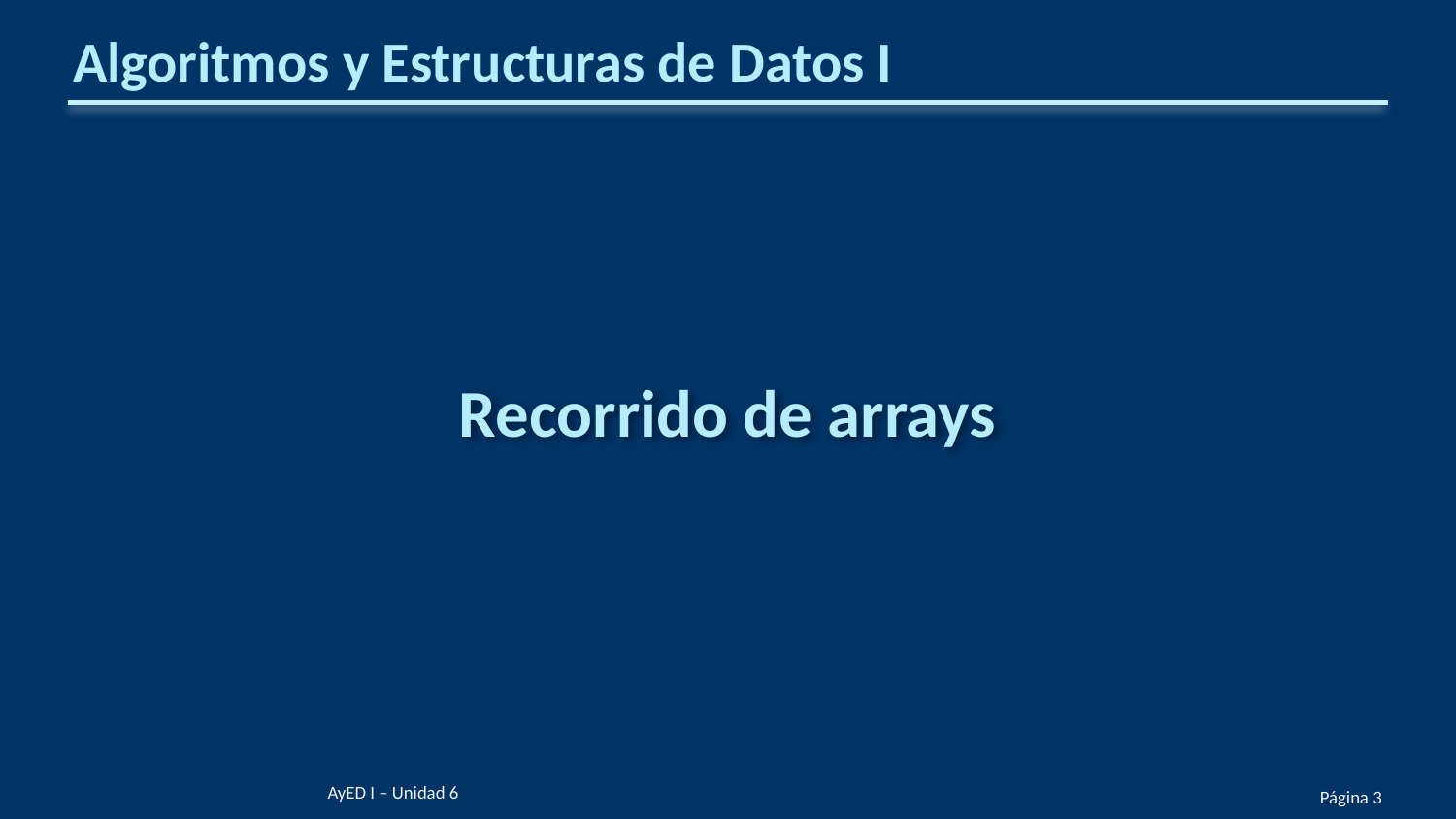

# Algoritmos y Estructuras de Datos I
Recorrido de arrays
AyED I – Unidad 6
Página 3